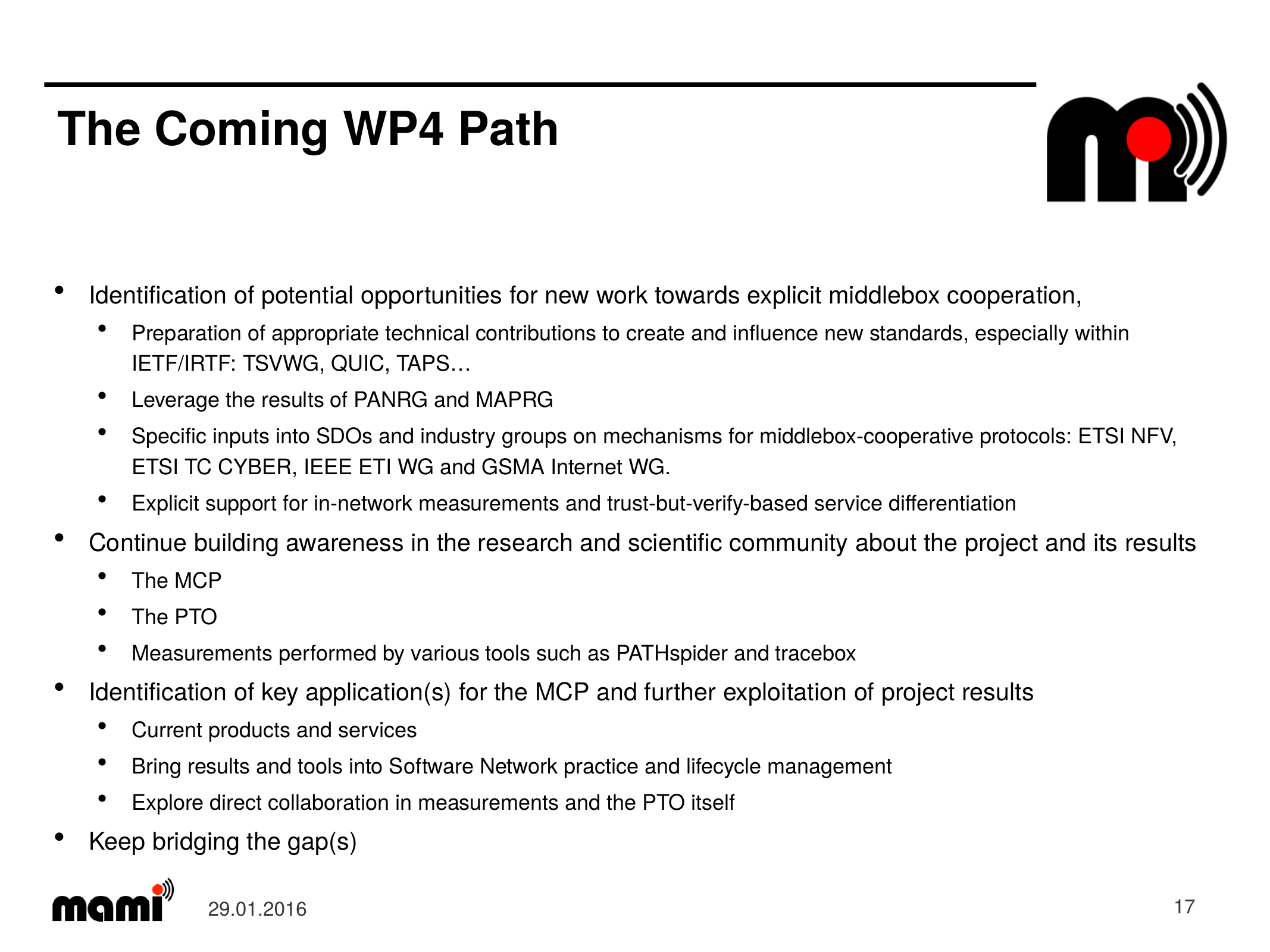

# The Coming WP4 Path
Identification of potential opportunities for new work towards explicit middlebox cooperation,
Preparation of appropriate technical contributions to create and influence new standards, especially within IETF/IRTF: TSVWG, QUIC, TAPS…
Leverage the results of PANRG and MAPRG
Specific inputs into SDOs and industry groups on mechanisms for middlebox-cooperative protocols: ETSI NFV, ETSI TC CYBER, IEEE ETI WG and GSMA Internet WG.
Explicit support for in-network measurements and trust-but-verify-based service differentiation
Continue building awareness in the research and scientific community about the project and its results
The MCP
The PTO
Measurements performed by various tools such as PATHspider and tracebox
Identification of key application(s) for the MCP and further exploitation of project results
Current products and services
Bring results and tools into Software Network practice and lifecycle management
Explore direct collaboration in measurements and the PTO itself
Keep bridging the gap(s)
29.01.2016
17